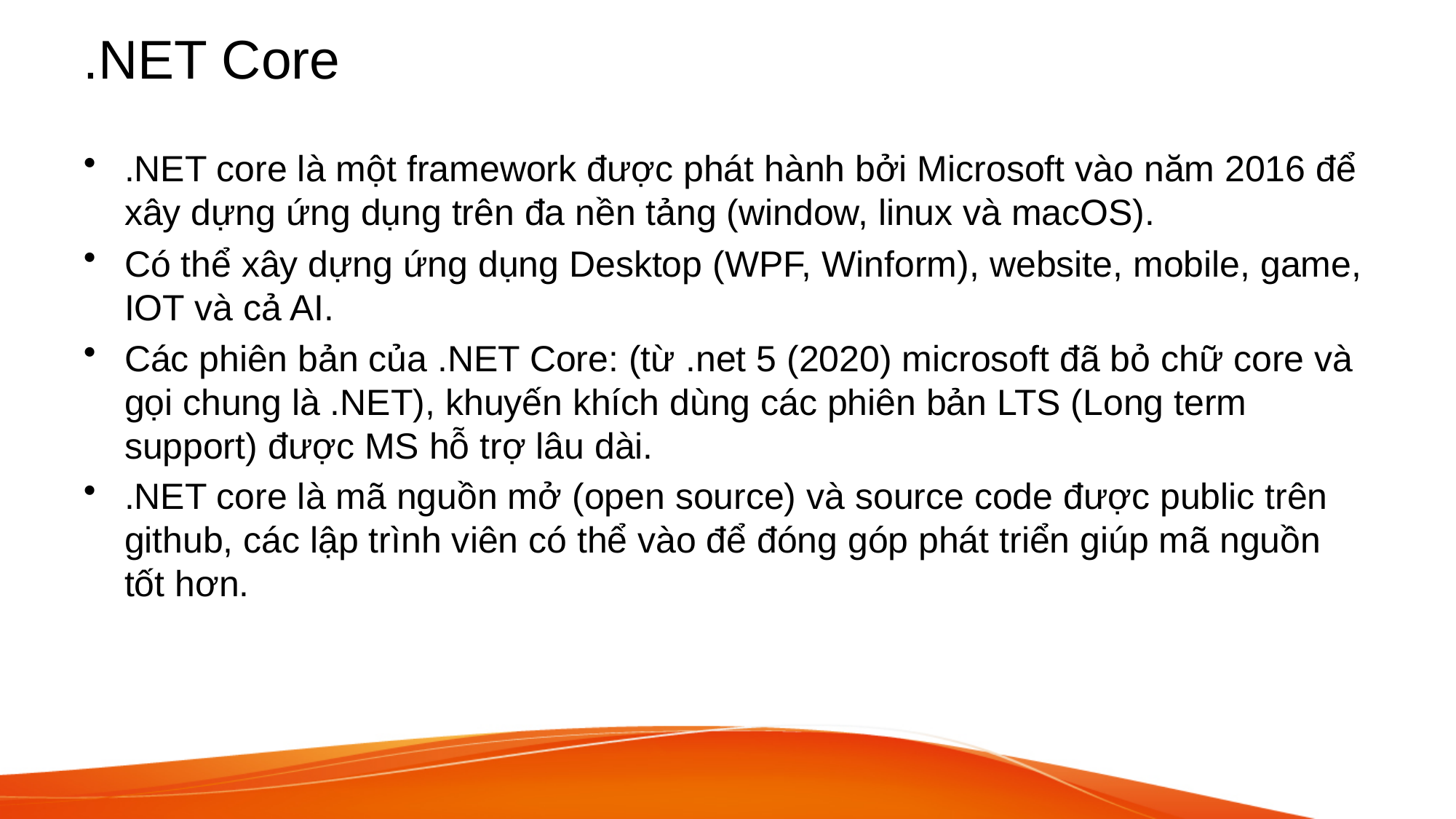

# .NET Core
.NET core là một framework được phát hành bởi Microsoft vào năm 2016 để xây dựng ứng dụng trên đa nền tảng (window, linux và macOS).
Có thể xây dựng ứng dụng Desktop (WPF, Winform), website, mobile, game, IOT và cả AI.
Các phiên bản của .NET Core: (từ .net 5 (2020) microsoft đã bỏ chữ core và gọi chung là .NET), khuyến khích dùng các phiên bản LTS (Long term support) được MS hỗ trợ lâu dài.
.NET core là mã nguồn mở (open source) và source code được public trên github, các lập trình viên có thể vào để đóng góp phát triển giúp mã nguồn tốt hơn.